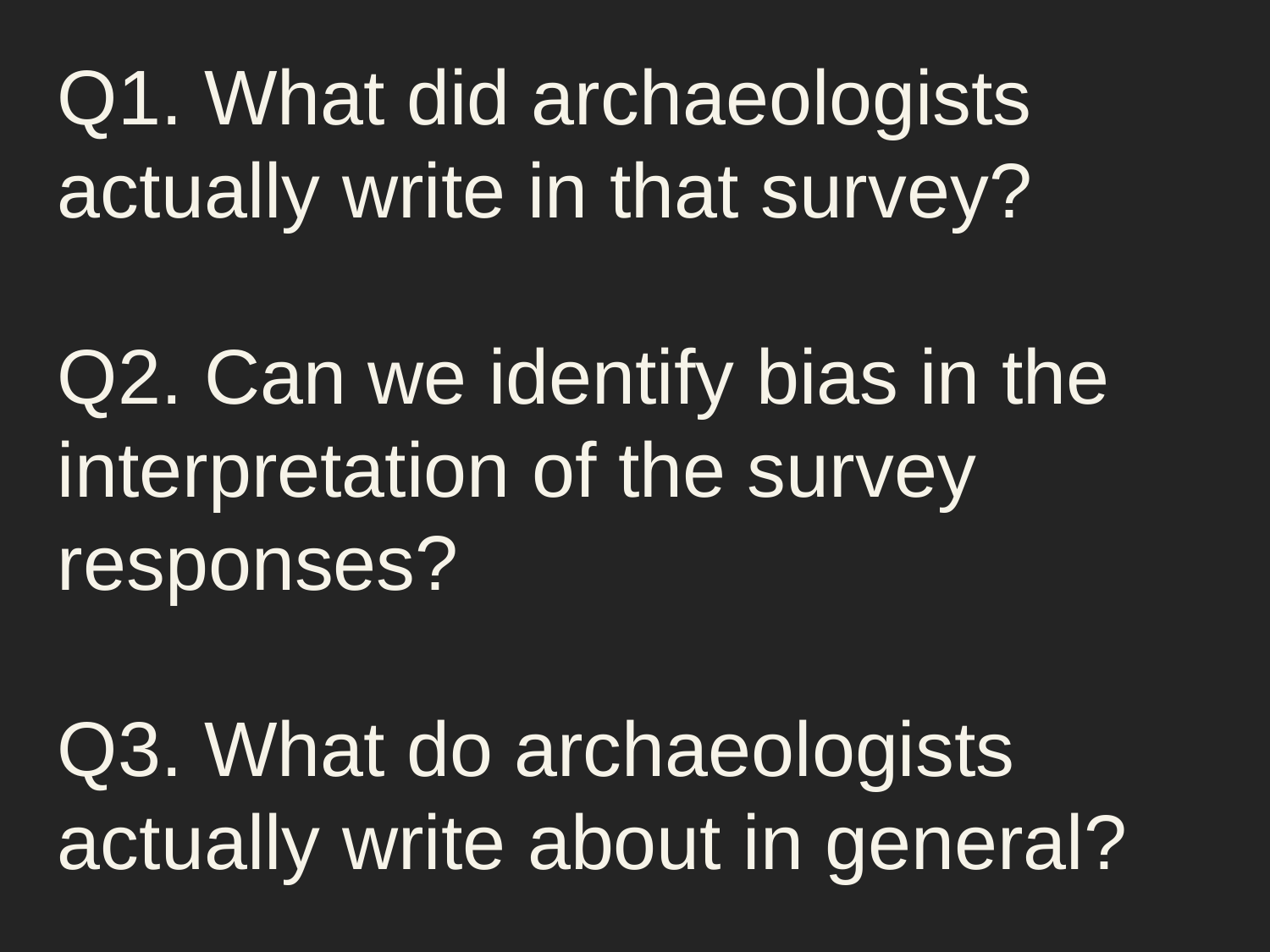

Q1. What did archaeologists actually write in that survey?

Q2. Can we identify bias in the interpretation of the survey responses?

Q3. What do archaeologists actually write about in general?